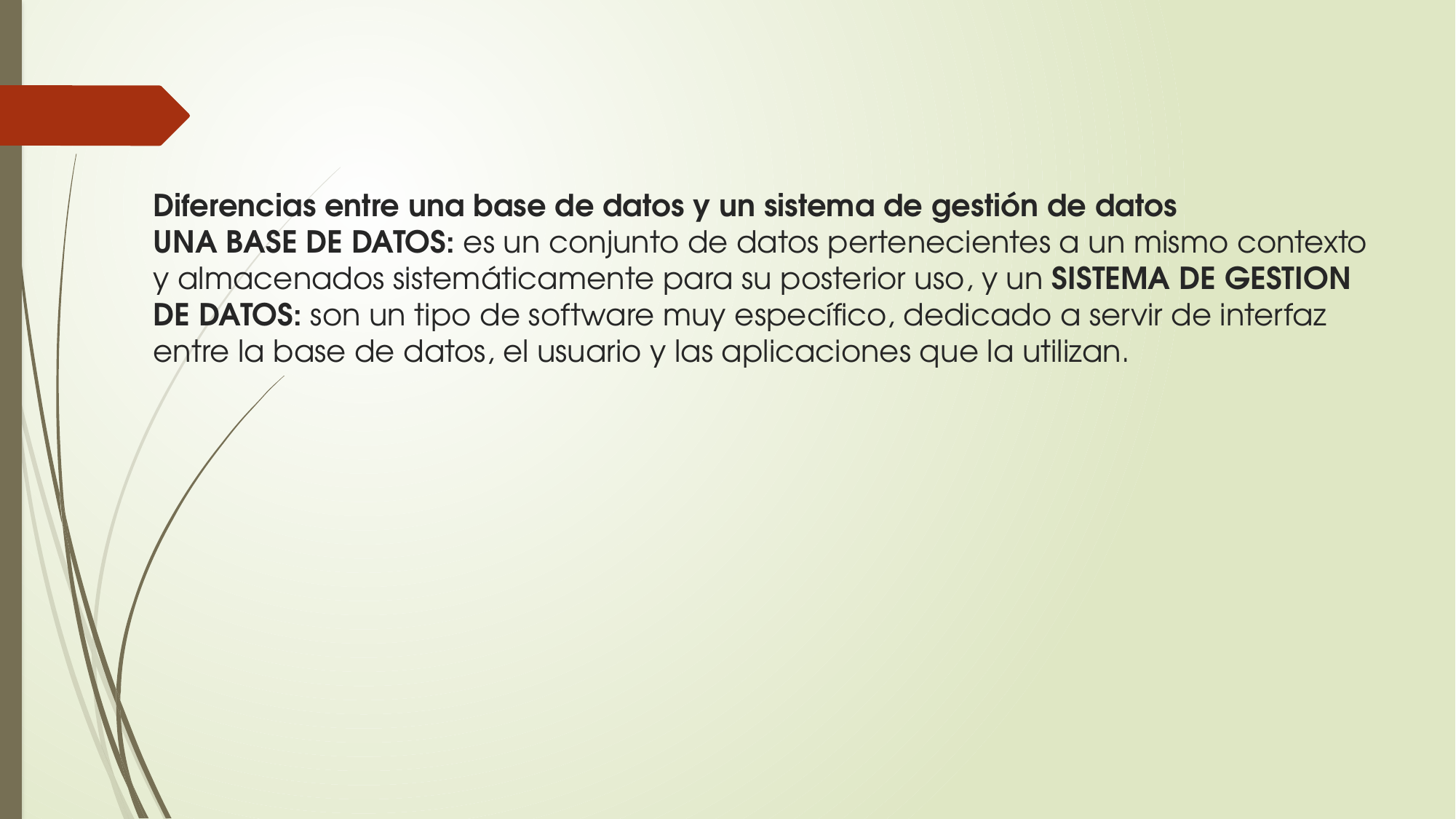

# Diferencias entre una base de datos y un sistema de gestión de datos UNA BASE DE DATOS: es un conjunto de datos pertenecientes a un mismo contexto y almacenados sistemáticamente para su posterior uso, y un SISTEMA DE GESTION DE DATOS: son un tipo de software muy específico, dedicado a servir de interfaz entre la base de datos, el usuario y las aplicaciones que la utilizan.